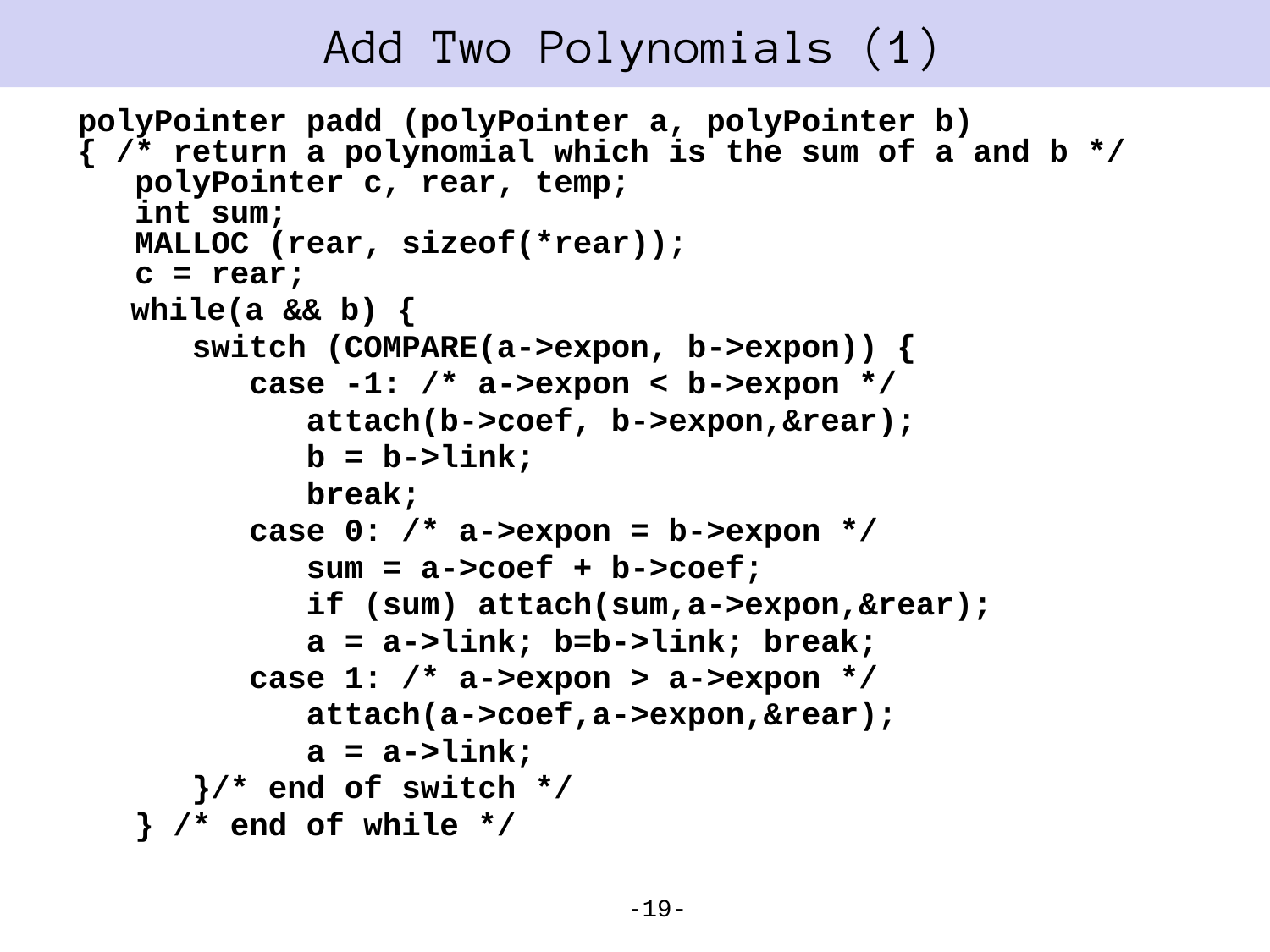

# Add Two Polynomials (1)
polyPointer padd (polyPointer a, polyPointer b)
{ /* return a polynomial which is the sum of a and b */
   polyPointer c, rear, temp;
   int sum;
   MALLOC (rear, sizeof(*rear));
   c = rear;
	while(a && b) {
      switch (COMPARE(a->expon, b->expon)) {
         case -1: /* a->expon < b->expon */
            attach(b->coef, b->expon,&rear);
            b = b->link;
            break;
         case 0: /* a->expon = b->expon */
            sum = a->coef + b->coef;
            if (sum) attach(sum,a->expon,&rear);
            a = a->link; b=b->link; break;
         case 1: /* a->expon > a->expon */
            attach(a->coef,a->expon,&rear);
            a = a->link;
      }/* end of switch */
   } /* end of while */

-19-